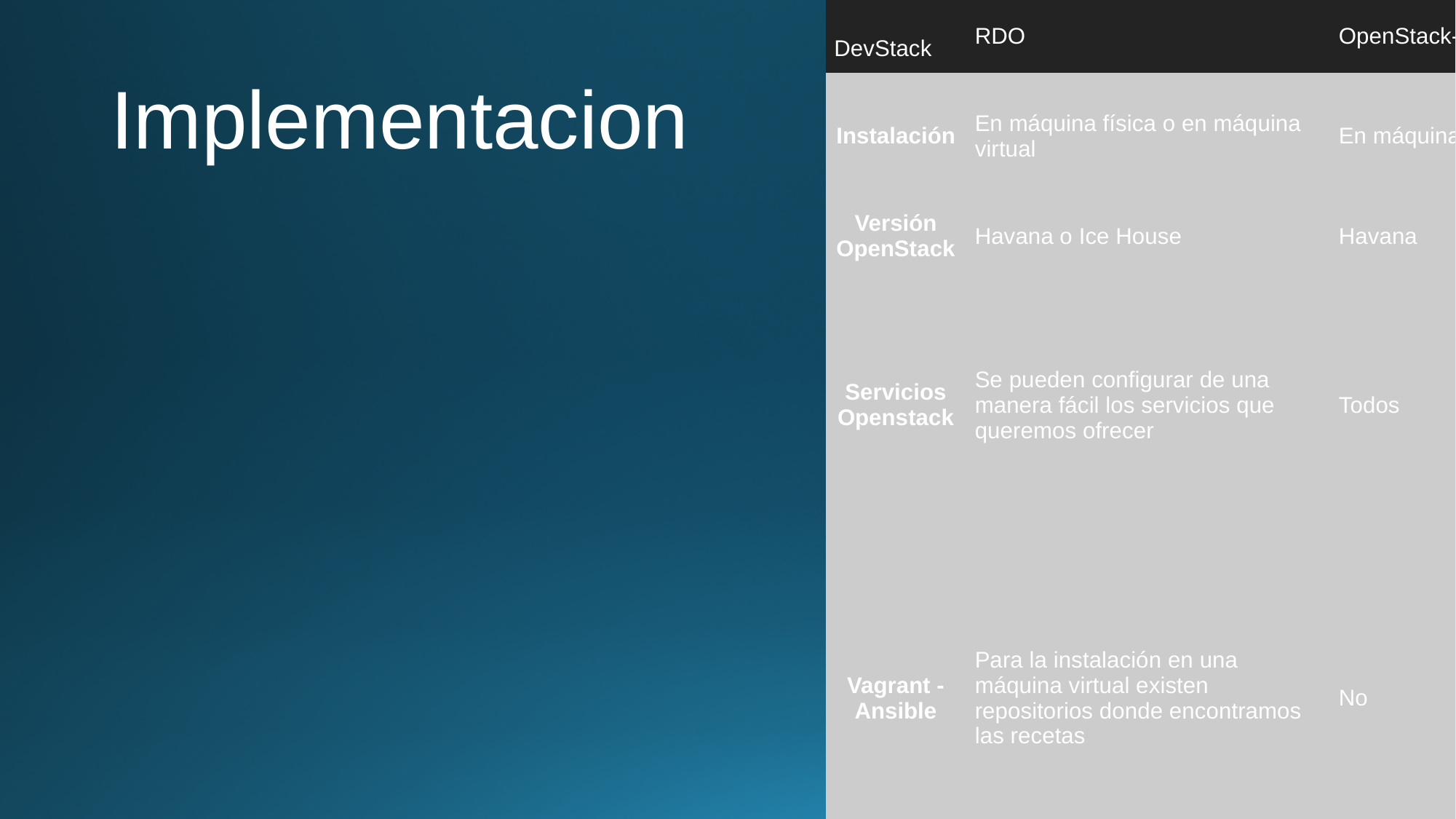

| DevStack | RDO | OpenStack-ansible |  |
| --- | --- | --- | --- |
| Instalación | En máquina física o en máquina virtual | En máquina física | En 4 máquinas virtuales |
| Versión OpenStack | Havana o Ice House | Havana | Havana |
| Servicios Openstack | Se pueden configurar de una manera fácil los servicios que queremos ofrecer | Todos | Todos |
| Vagrant - Ansible | Para la instalación en una máquina virtual existen repositorios donde encontramos las recetas | No | Si |
| Ventajas | La instalación y configuración es muy sencilla. Se puede instalar distintas versiones. | Fácil de instalar y creo que muy depurado. Buen rendimiento. Puede ser perfecto para un entorno de pruebas | Entorno de pruebas muy cercano al real, con nodo de red, nodo de almacenamiento, etc. Es muy adecuado para luego pasarlo a entorno real |
| Incovenientes | No es totalmente real porque el controlador tiene todos los componentes. La instalación sobre una máquina virtual ofrece menos rendimiento, lo ideal es instalarlo sobre una máquina física | No es totalmente real porque el controlador tiene todos los componentes (incluso compute). No sé lo difícil que puede ser modificarlo para un entorno real | Al utilizarse sobre MVs tiene peor rendimiento y es más exigente en cuanto a requisitos de Hardware |
# Implementacion